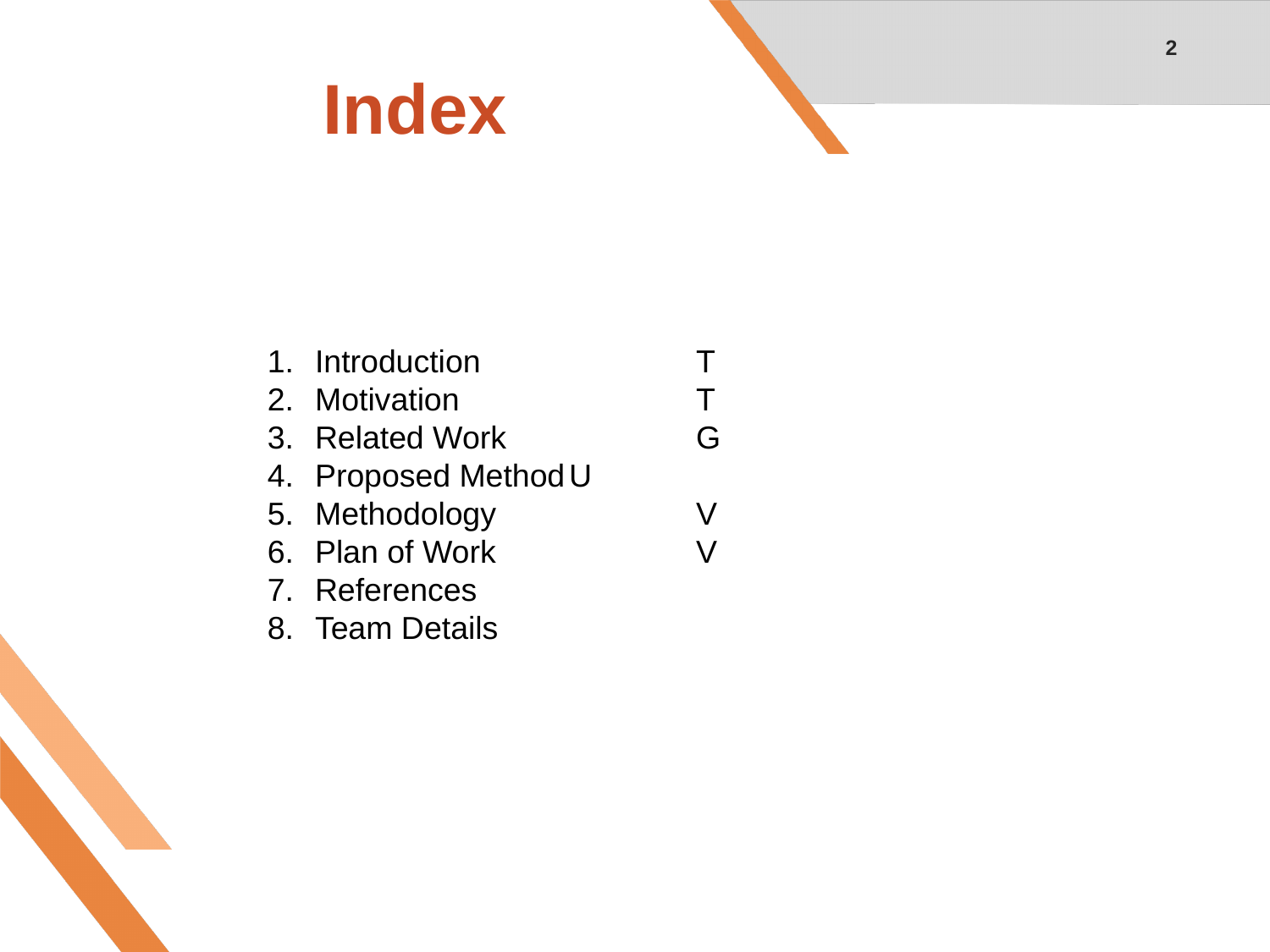

2
# Index
Introduction		T
Motivation		T
Related Work		G
Proposed Method	U
Methodology		V
Plan of Work		V
References
Team Details